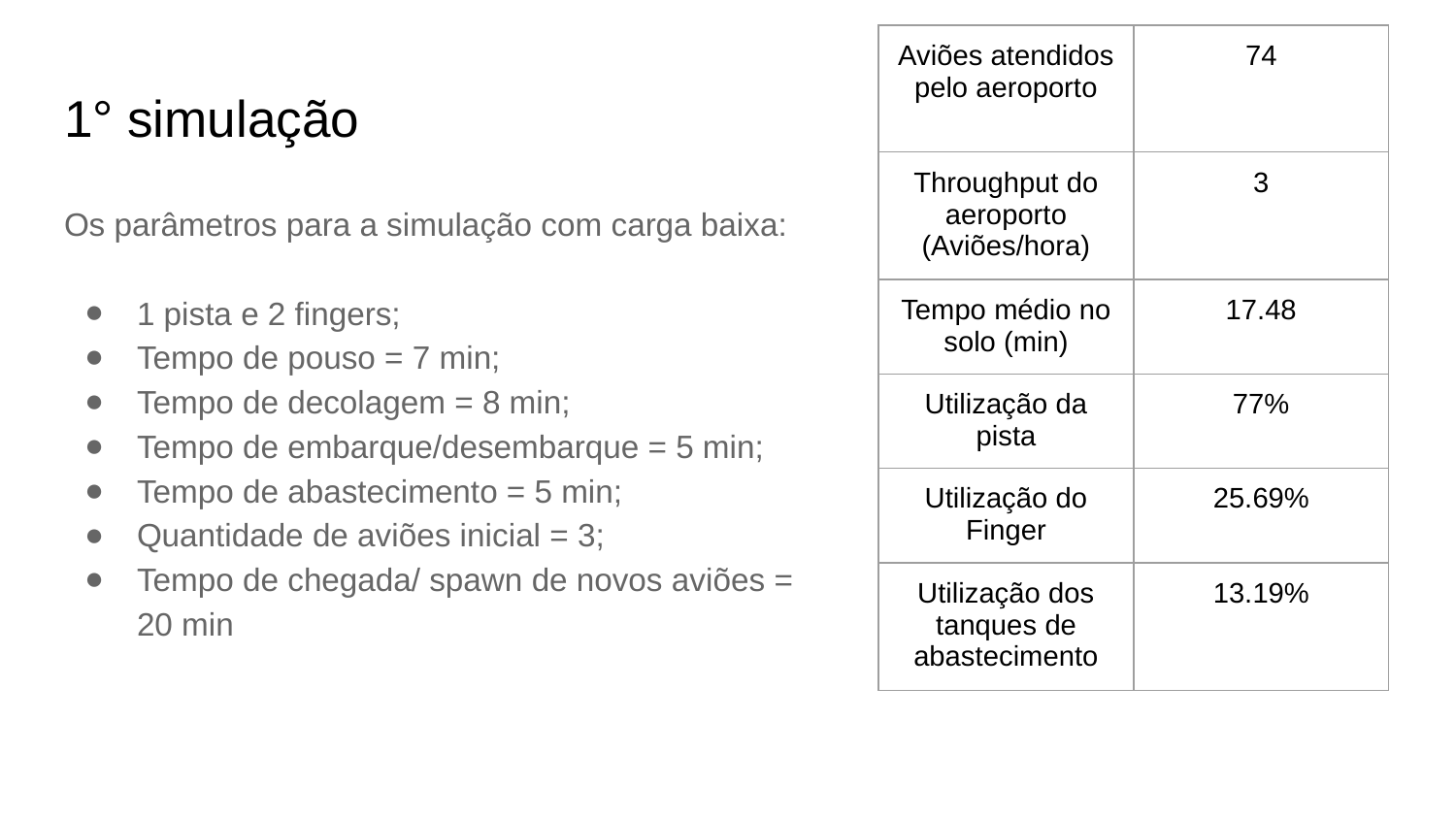

| Aviões atendidos pelo aeroporto | 74 |
| --- | --- |
| Throughput do aeroporto (Aviões/hora) | 3 |
| Tempo médio no solo (min) | 17.48 |
| Utilização da pista | 77% |
| Utilização do Finger | 25.69% |
| Utilização dos tanques de abastecimento | 13.19% |
# 1° simulação
Os parâmetros para a simulação com carga baixa:

1 pista e 2 fingers;
Tempo de pouso = 7 min;
Tempo de decolagem = 8 min;
Tempo de embarque/desembarque = 5 min;
Tempo de abastecimento = 5 min;
Quantidade de aviões inicial = 3;
Tempo de chegada/ spawn de novos aviões = 20 min